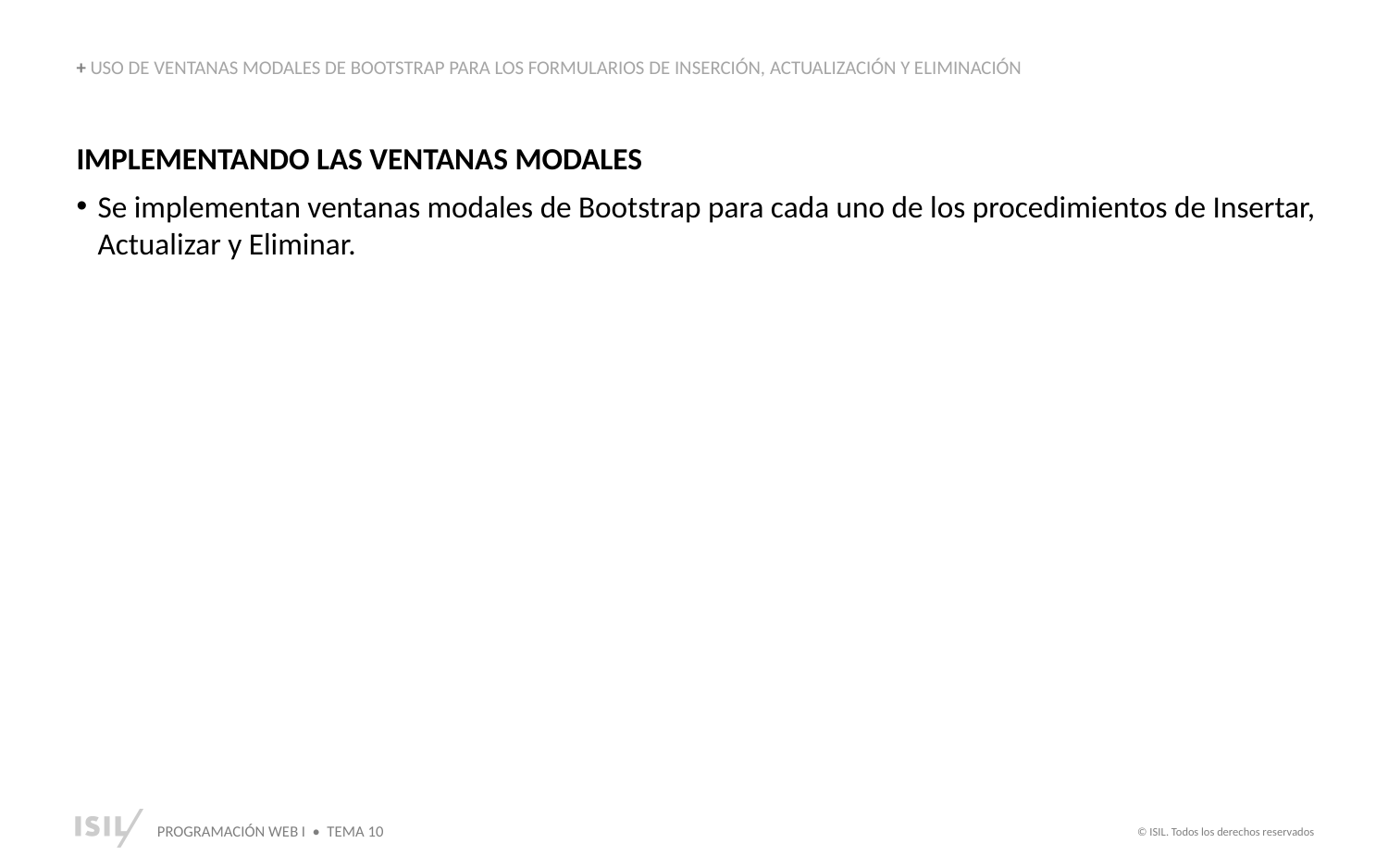

+ USO DE VENTANAS MODALES DE BOOTSTRAP PARA LOS FORMULARIOS DE INSERCIÓN, ACTUALIZACIÓN Y ELIMINACIÓN
IMPLEMENTANDO LAS VENTANAS MODALES
Se implementan ventanas modales de Bootstrap para cada uno de los procedimientos de Insertar, Actualizar y Eliminar.